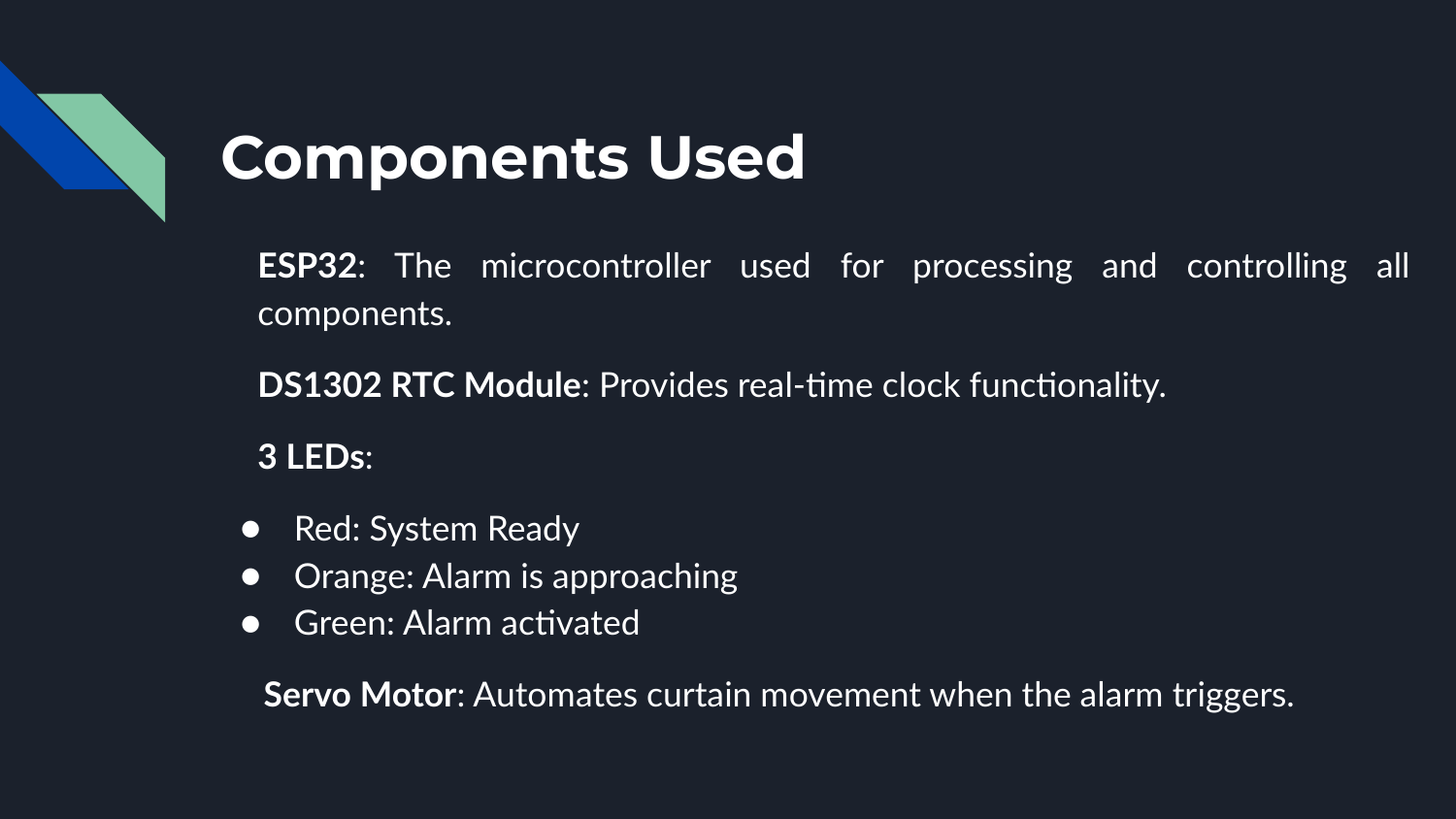

# Components Used
ESP32: The microcontroller used for processing and controlling all components.
DS1302 RTC Module: Provides real-time clock functionality.
3 LEDs:
Red: System Ready
Orange: Alarm is approaching
Green: Alarm activated
     Servo Motor: Automates curtain movement when the alarm triggers.